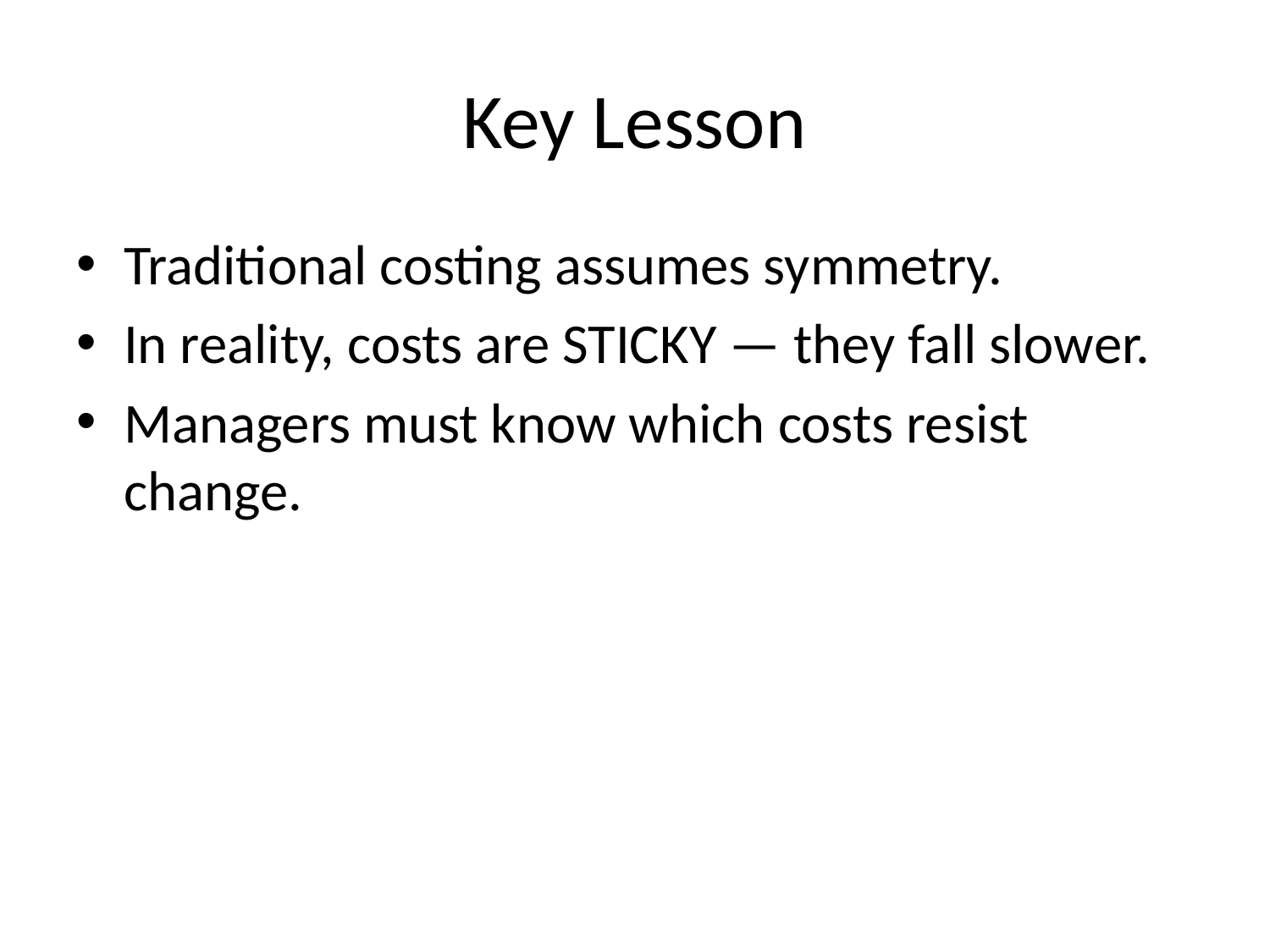

# Key Lesson
Traditional costing assumes symmetry.
In reality, costs are STICKY — they fall slower.
Managers must know which costs resist change.